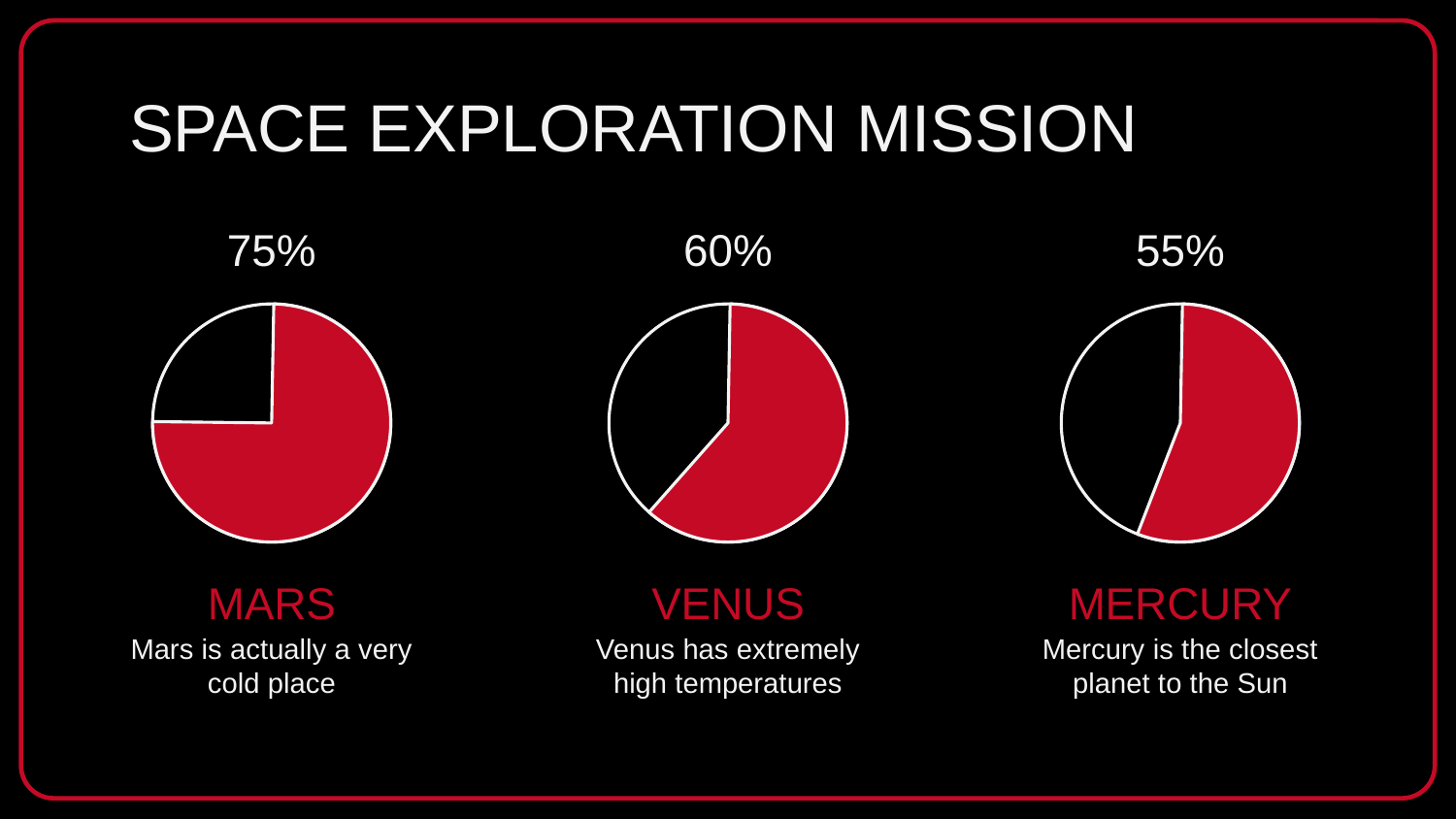

# SPACE EXPLORATION MISSION
75%
MARS
Mars is actually a very cold place
60%
VENUS
Venus has extremely high temperatures
55%
MERCURY
Mercury is the closest planet to the Sun